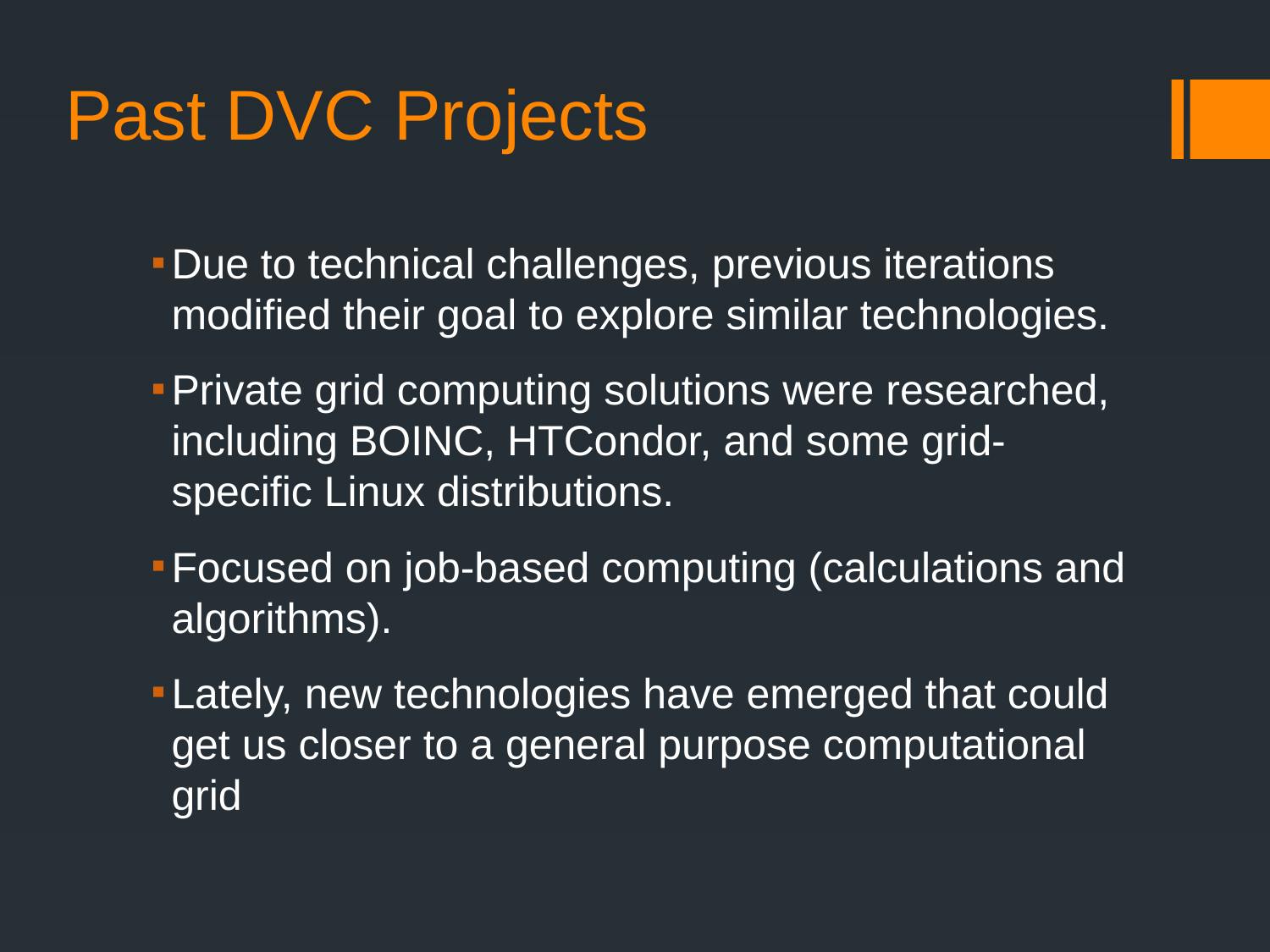

# Past DVC Projects
Due to technical challenges, previous iterations modified their goal to explore similar technologies.
Private grid computing solutions were researched, including BOINC, HTCondor, and some grid-specific Linux distributions.
Focused on job-based computing (calculations and algorithms).
Lately, new technologies have emerged that could get us closer to a general purpose computational grid